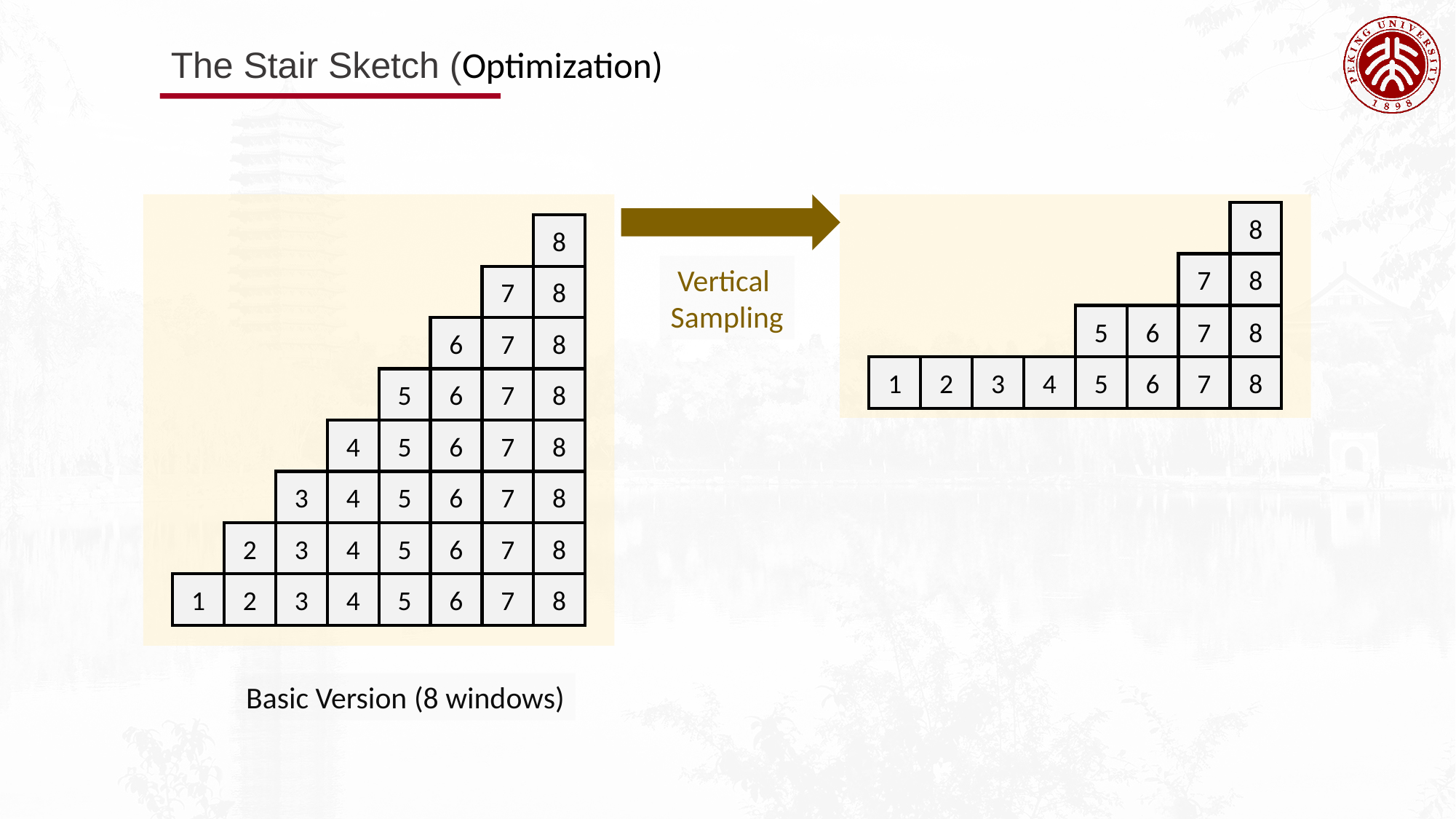

The Stair Sketch (Optimization)

8
7
8
6
7
8
5
6
7
8
4
5
6
7
8
3
4
5
6
7
8
2
3
4
5
6
7
8
1
2
3
4
5
6
7
8

8
7
8
5
6
7
8
1
2
3
4
5
6
7
8
Vertical
Sampling
Basic Version (8 windows)